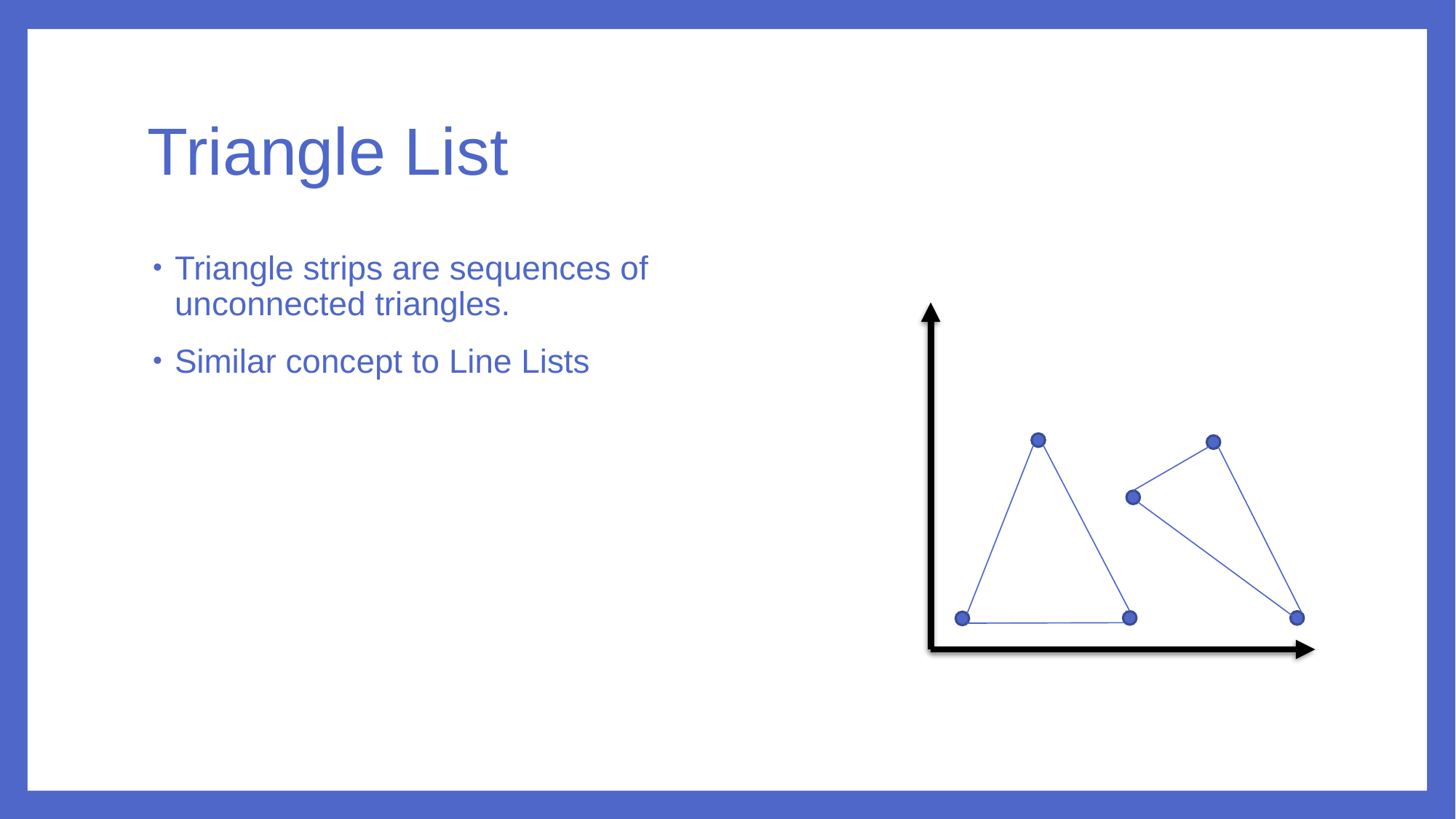

# Triangle List
Triangle strips are sequences of unconnected triangles.
Similar concept to Line Lists